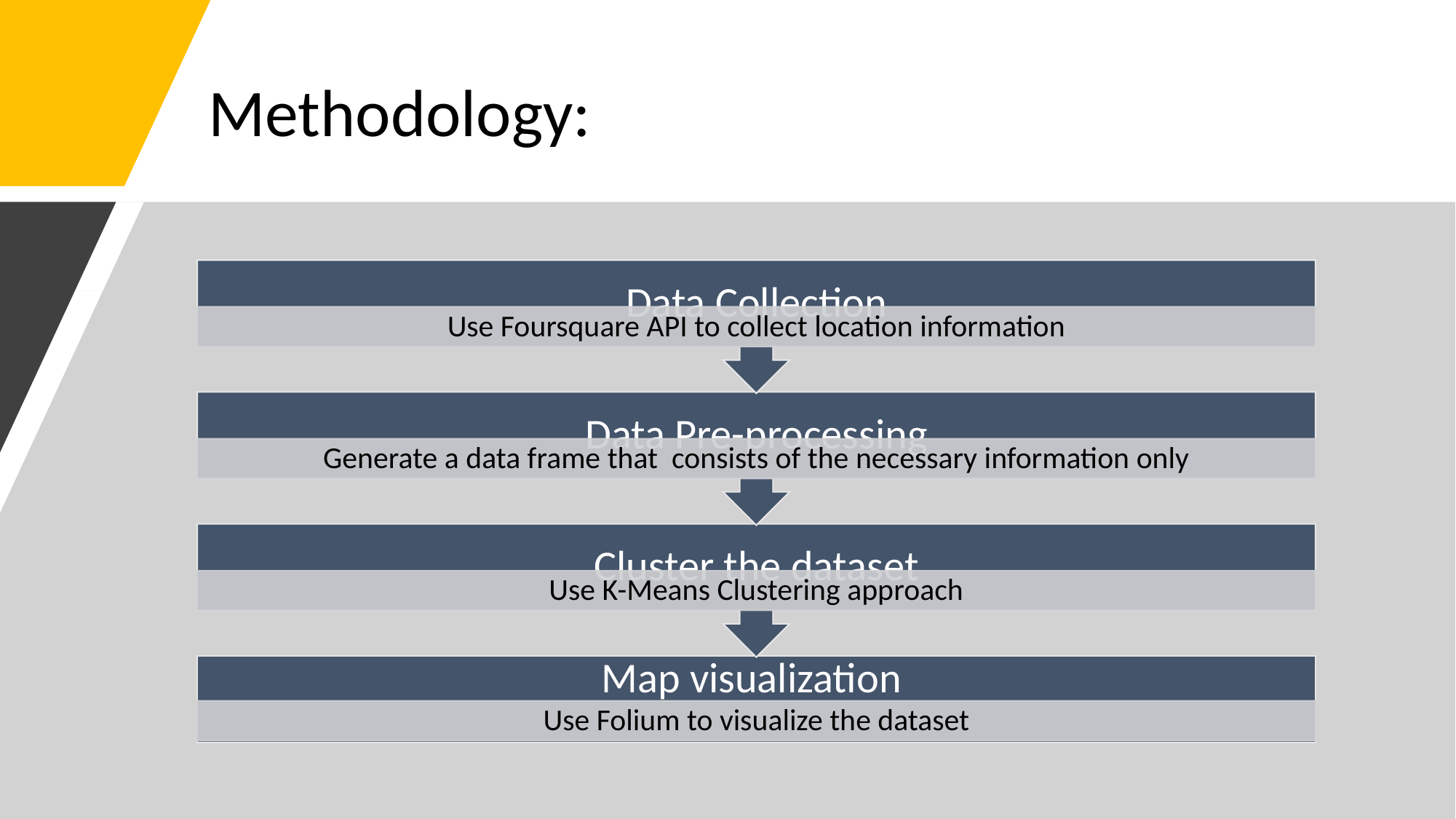

# Methodology:

Map visualization
Use Folium to visualize the dataset
Cluster the dataset
Use K-Means Clustering approach
Data Pre-processing
Generate a data frame that  consists of the necessary information only
Data Collection
Use Foursquare API to collect location information